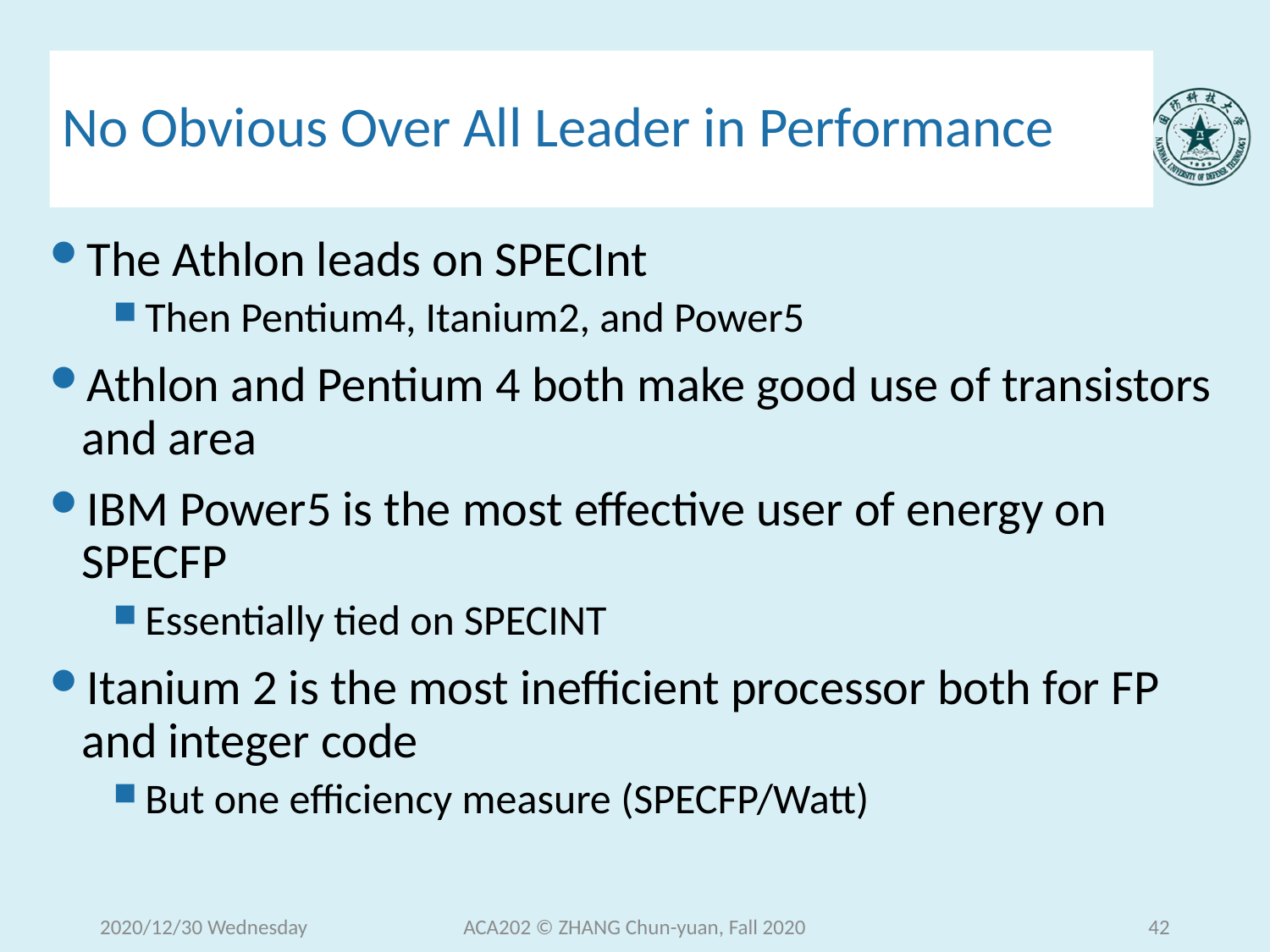

# No Obvious Over All Leader in Performance
The Athlon leads on SPECInt
Then Pentium4, Itanium2, and Power5
Athlon and Pentium 4 both make good use of transistors and area
IBM Power5 is the most effective user of energy on SPECFP
Essentially tied on SPECINT
Itanium 2 is the most inefficient processor both for FP and integer code
But one efficiency measure (SPECFP/Watt)
2020/12/30 Wednesday
ACA202 © ZHANG Chun-yuan, Fall 2020
42